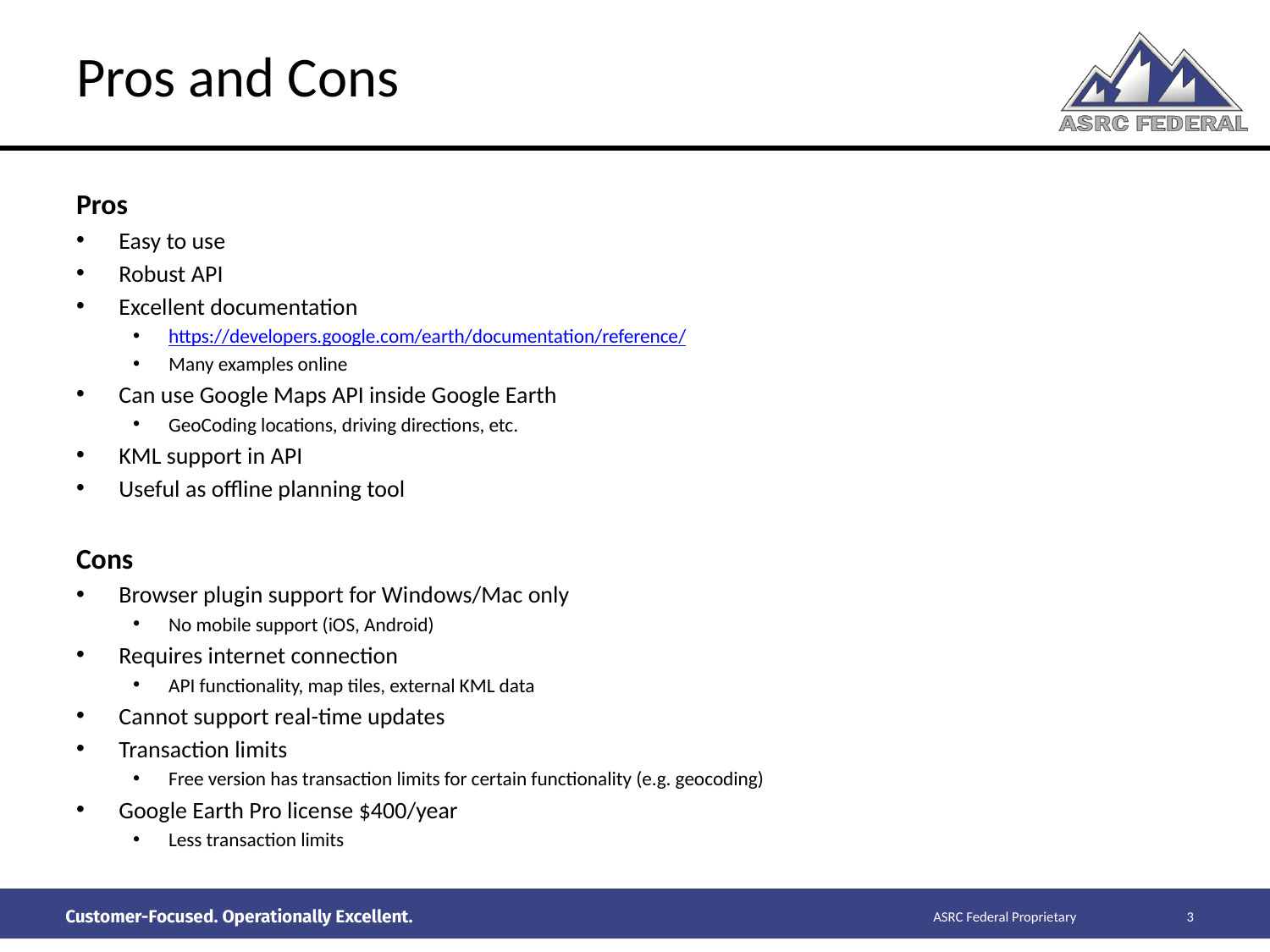

# Pros and Cons
Pros
Easy to use
Robust API
Excellent documentation
https://developers.google.com/earth/documentation/reference/
Many examples online
Can use Google Maps API inside Google Earth
GeoCoding locations, driving directions, etc.
KML support in API
Useful as offline planning tool

Cons
Browser plugin support for Windows/Mac only
No mobile support (iOS, Android)
Requires internet connection
API functionality, map tiles, external KML data
Cannot support real-time updates
Transaction limits
Free version has transaction limits for certain functionality (e.g. geocoding)
Google Earth Pro license $400/year
Less transaction limits

Customer-Focused. Operationally Excellent.
3
ASRC Federal Proprietary